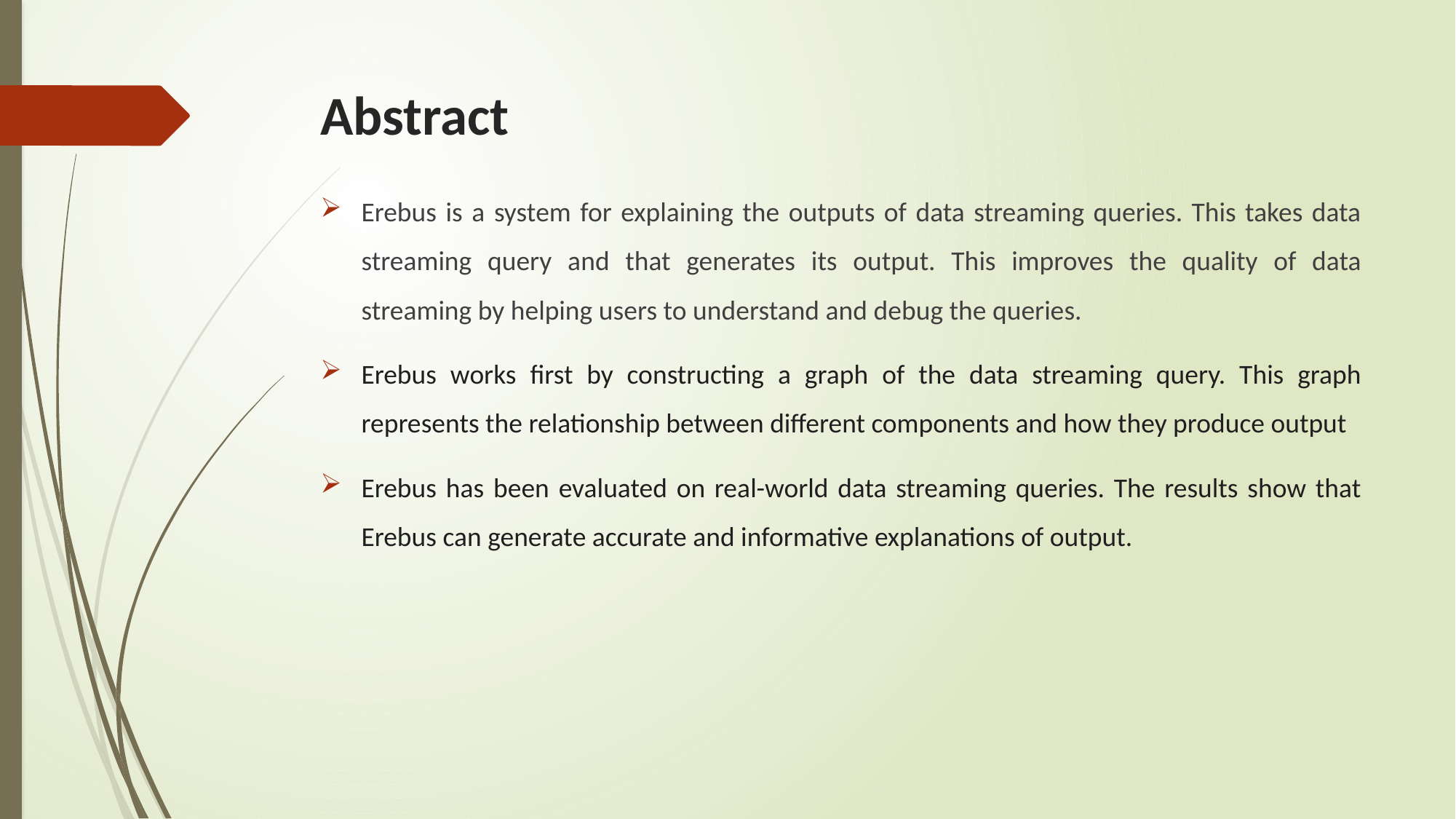

# Abstract
Erebus is a system for explaining the outputs of data streaming queries. This takes data streaming query and that generates its output. This improves the quality of data streaming by helping users to understand and debug the queries.
Erebus works first by constructing a graph of the data streaming query. This graph represents the relationship between different components and how they produce output
Erebus has been evaluated on real-world data streaming queries. The results show that Erebus can generate accurate and informative explanations of output.